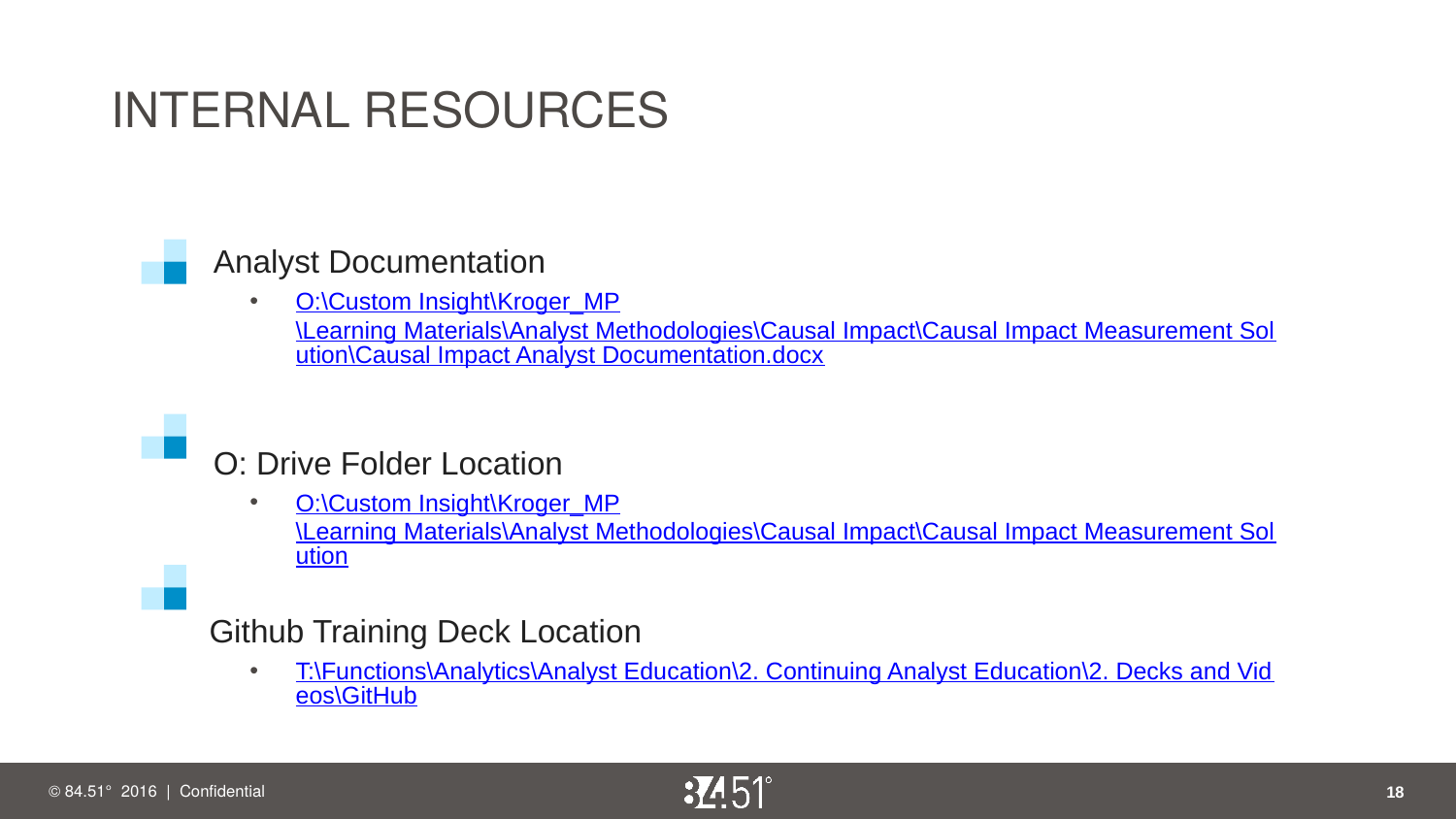

# INTERNAL RESOURCES

Analyst Documentation
O:\Custom Insight\Kroger_MP\Learning Materials\Analyst Methodologies\Causal Impact\Causal Impact Measurement Solution\Causal Impact Analyst Documentation.docx

O: Drive Folder Location
O:\Custom Insight\Kroger_MP\Learning Materials\Analyst Methodologies\Causal Impact\Causal Impact Measurement Solution

    Github Training Deck Location
T:\Functions\Analytics\Analyst Education\2. Continuing Analyst Education\2. Decks and Videos\GitHub